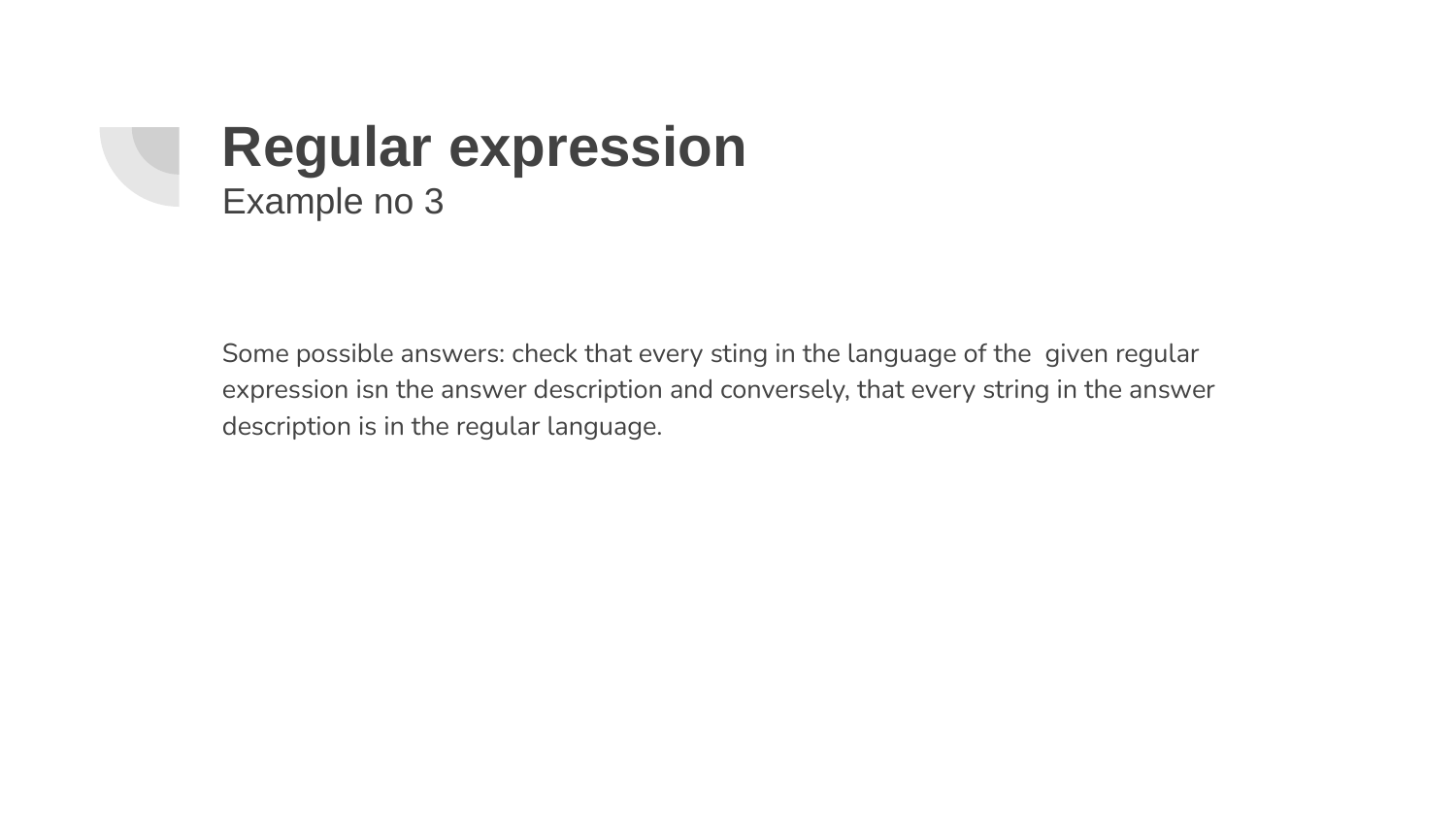

# Regular expression
Example no 3

Some possible answers: check that every sting in the language of the  given regular expression isn the answer description and conversely, that every string in the answer description is in the regular language.